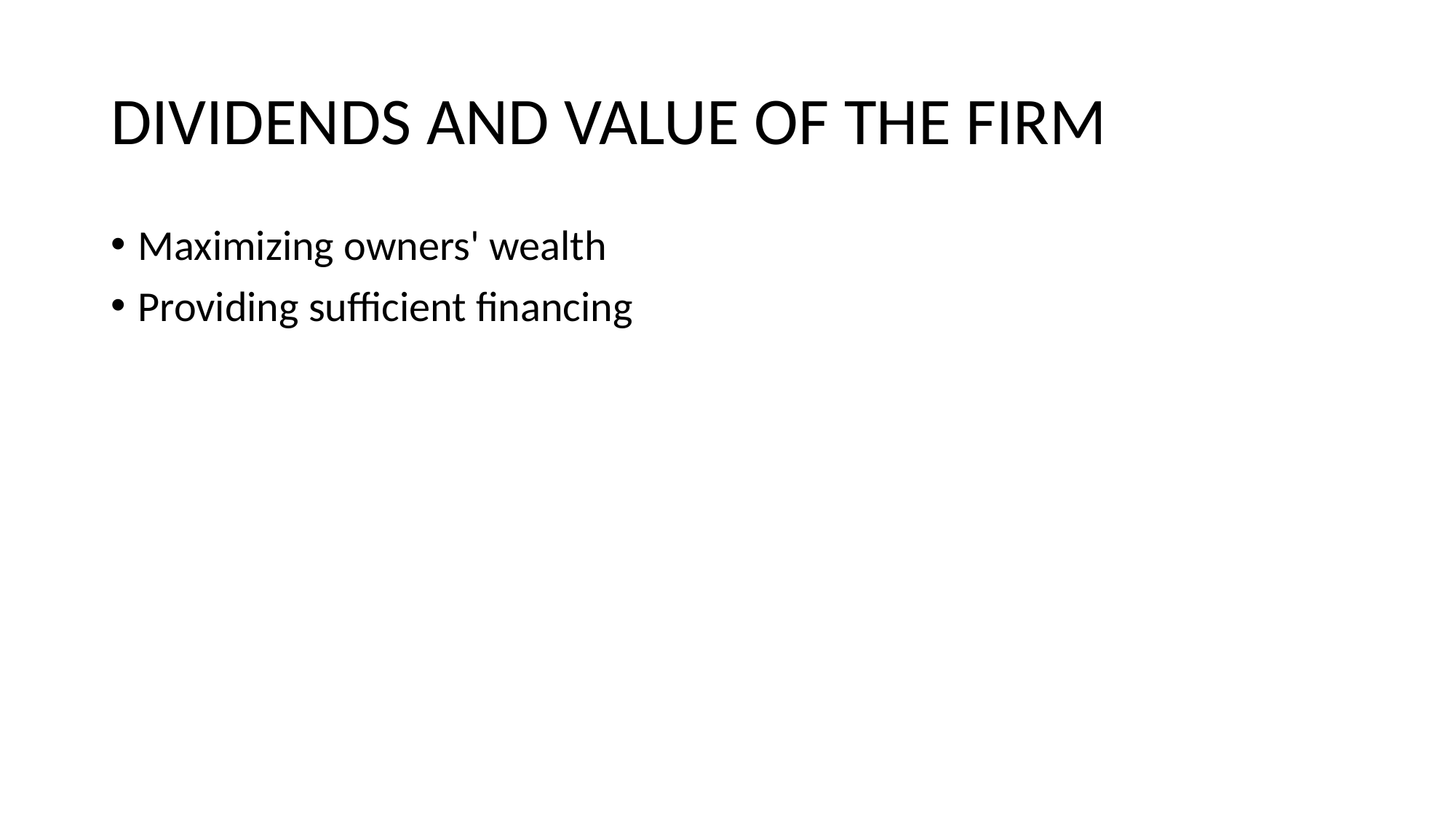

# DIVIDENDS AND VALUE OF THE FIRM
Maximizing owners' wealth
Providing sufficient financing